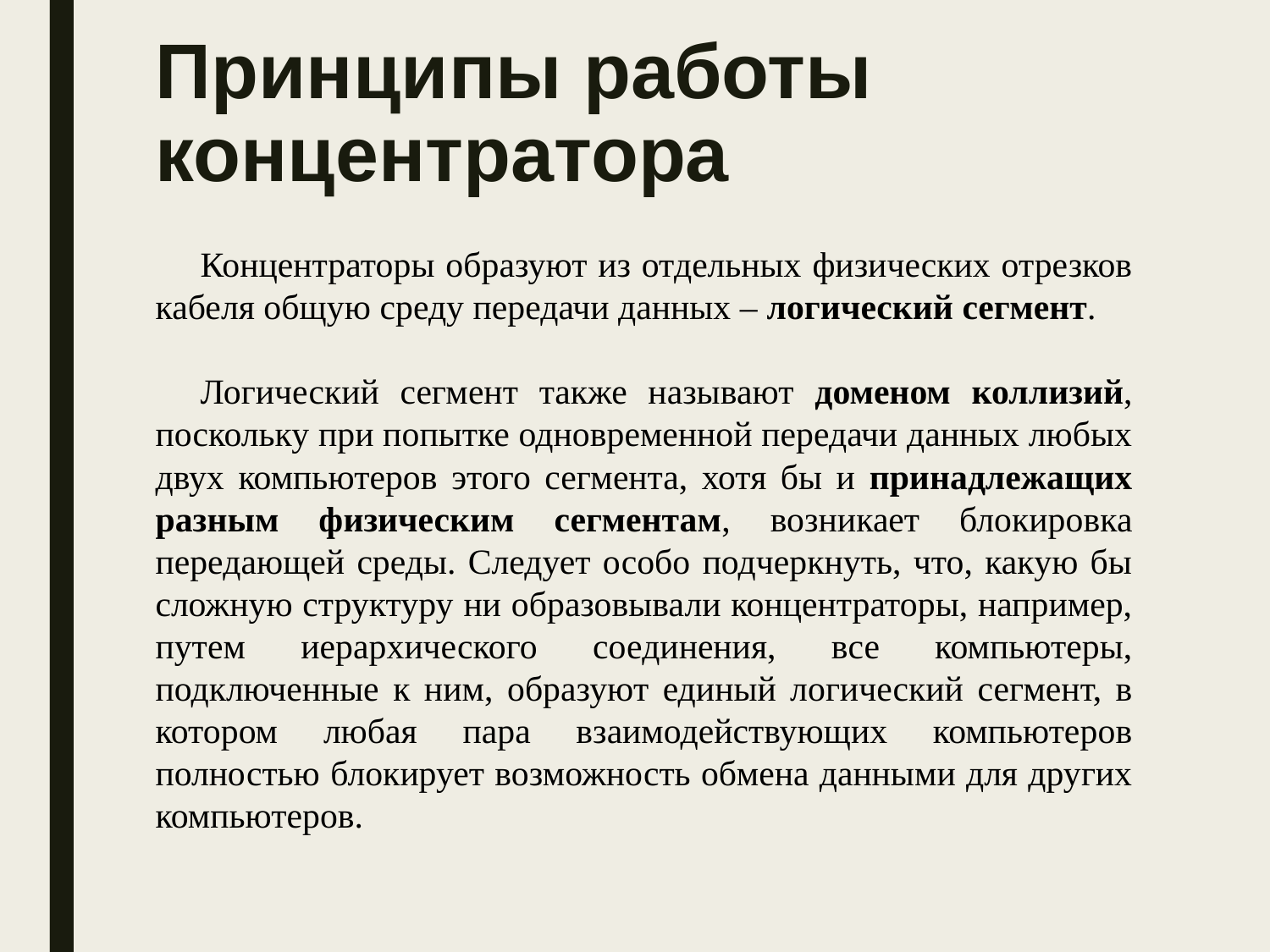

# Принципы работы концентратора
Концентраторы образуют из отдельных физических отрезков кабеля общую среду передачи данных – логический сегмент.

Логический сегмент также называют доменом коллизий, поскольку при попытке одновременной передачи данных любых двух компьютеров этого сегмента, хотя бы и принадлежащих разным физическим сегментам, возникает блокировка передающей среды. Следует особо подчеркнуть, что, какую бы сложную структуру ни образовывали концентраторы, например, путем иерархического соединения, все компьютеры, подключенные к ним, образуют единый логический сегмент, в котором любая пара взаимодействующих компьютеров полностью блокирует возможность обмена данными для других компьютеров.